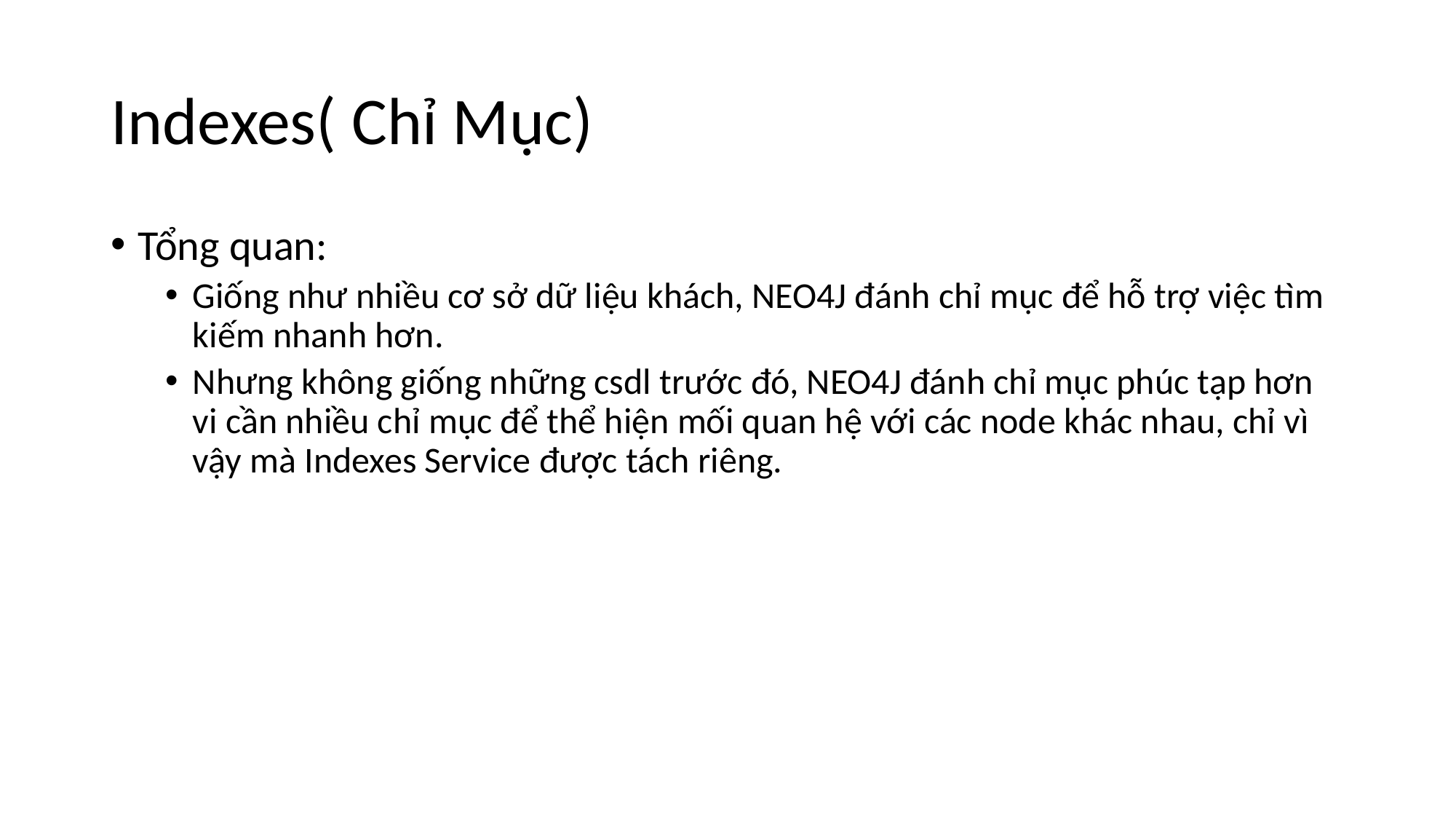

# Indexes( Chỉ Mục)
Tổng quan:
Giống như nhiều cơ sở dữ liệu khách, NEO4J đánh chỉ mục để hỗ trợ việc tìm kiếm nhanh hơn.
Nhưng không giống những csdl trước đó, NEO4J đánh chỉ mục phúc tạp hơn vi cần nhiều chỉ mục để thể hiện mối quan hệ với các node khác nhau, chỉ vì vậy mà Indexes Service được tách riêng.